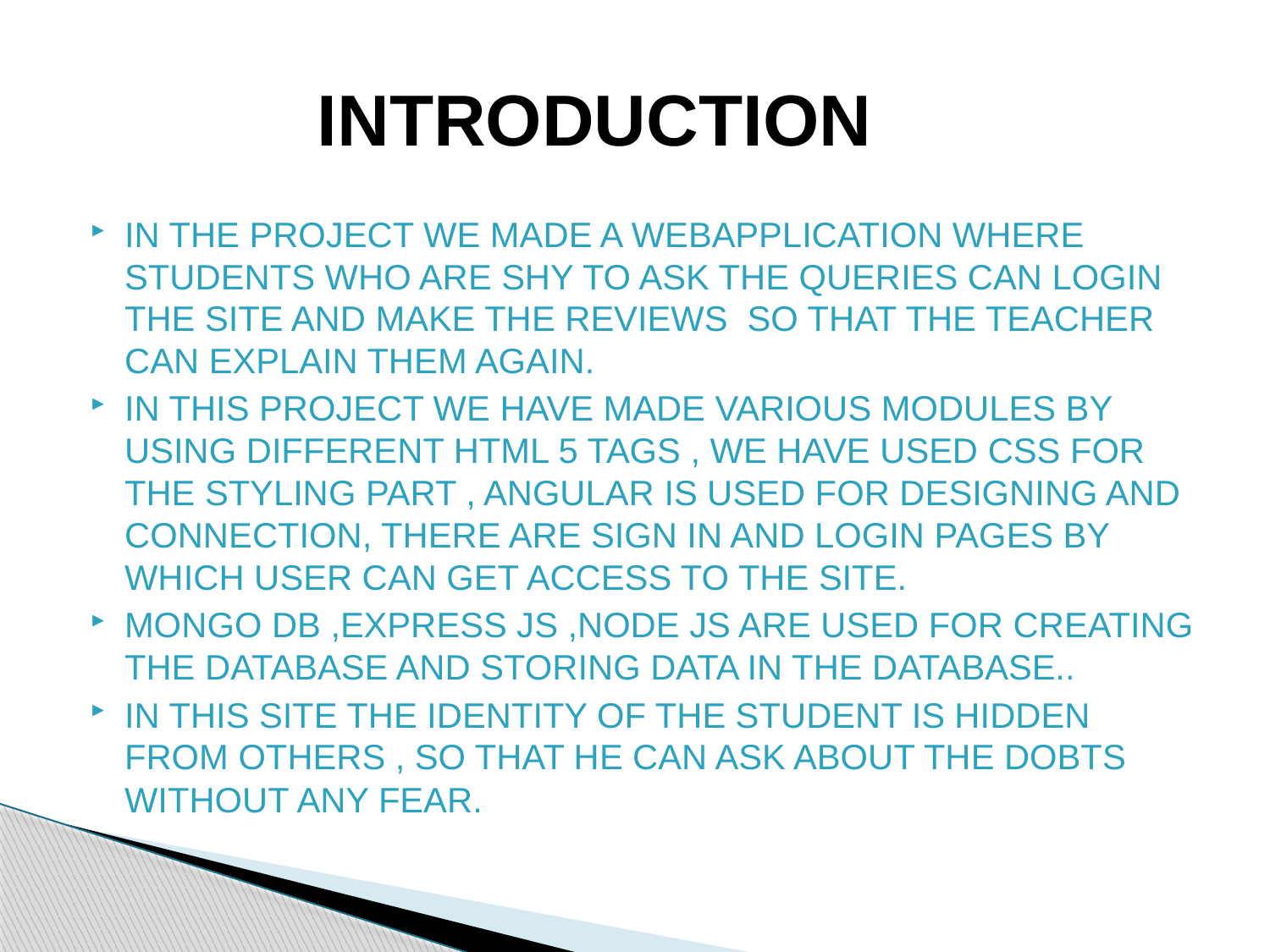

# INTRODUCTION
IN THE PROJECT WE MADE A WEBAPPLICATION WHERE STUDENTS WHO ARE SHY TO ASK THE QUERIES CAN LOGIN THE SITE AND MAKE THE REVIEWS  SO THAT THE TEACHER CAN EXPLAIN THEM AGAIN.
IN THIS PROJECT WE HAVE MADE VARIOUS MODULES BY USING DIFFERENT HTML 5 TAGS , WE HAVE USED CSS FOR THE STYLING PART , ANGULAR IS USED FOR DESIGNING AND CONNECTION, THERE ARE SIGN IN AND LOGIN PAGES BY WHICH USER CAN GET ACCESS TO THE SITE.
MONGO DB ,EXPRESS JS ,NODE JS ARE USED FOR CREATING THE DATABASE AND STORING DATA IN THE DATABASE..
IN THIS SITE THE IDENTITY OF THE STUDENT IS HIDDEN FROM OTHERS , SO THAT HE CAN ASK ABOUT THE DOBTS WITHOUT ANY FEAR.